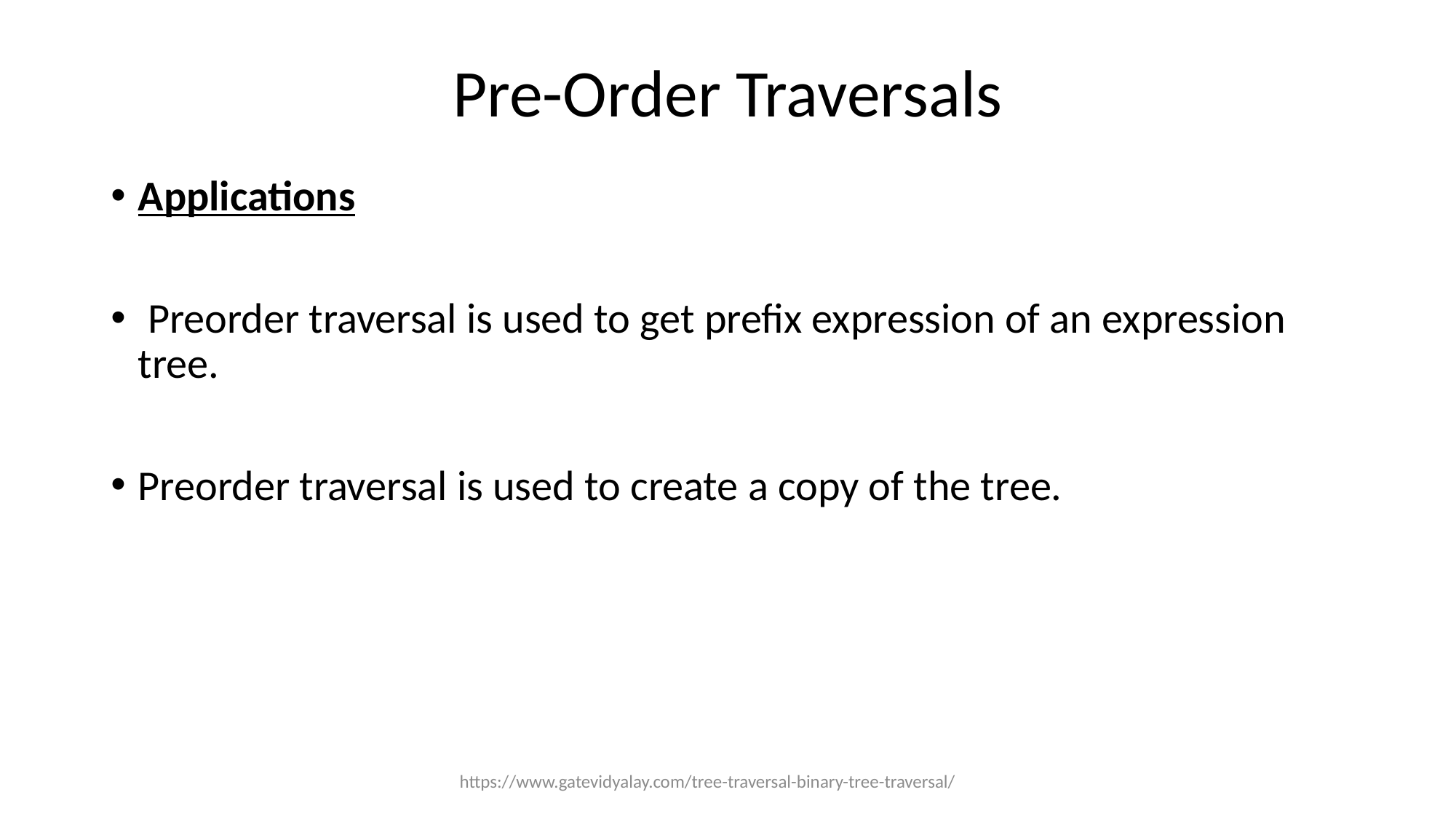

# Pre-Order Traversals
Applications

 Preorder traversal is used to get prefix expression of an expression tree.

Preorder traversal is used to create a copy of the tree.

https://www.gatevidyalay.com/tree-traversal-binary-tree-traversal/